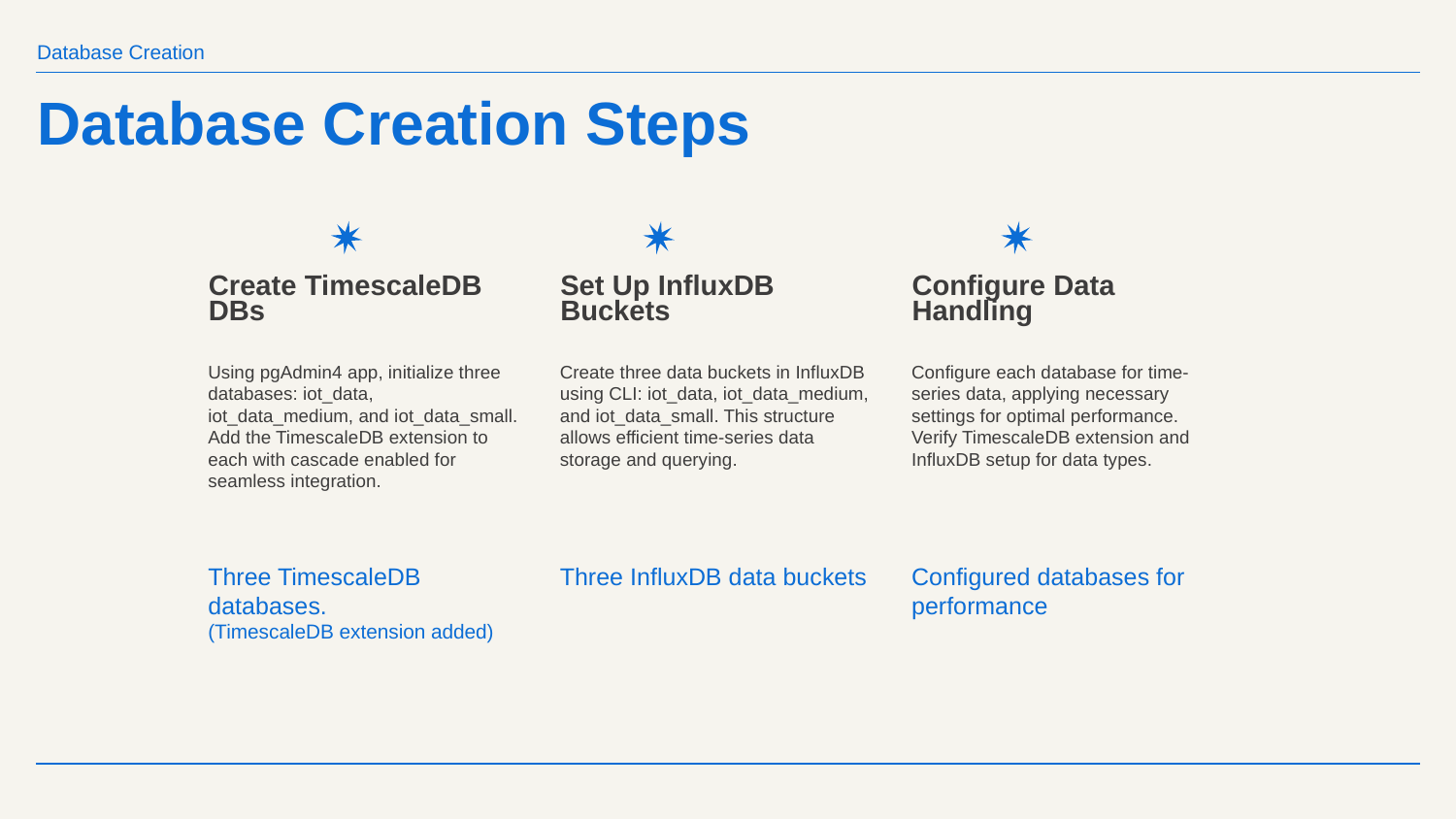

Database Creation
# Database Creation Steps

Create TimescaleDB DBs
Set Up InfluxDB Buckets
Configure Data Handling
Using pgAdmin4 app, initialize three databases: iot_data, iot_data_medium, and iot_data_small. Add the TimescaleDB extension to each with cascade enabled for seamless integration.
Create three data buckets in InfluxDB using CLI: iot_data, iot_data_medium, and iot_data_small. This structure allows efficient time-series data storage and querying.
Configure each database for time-series data, applying necessary settings for optimal performance. Verify TimescaleDB extension and InfluxDB setup for data types.
Three TimescaleDB databases.
(TimescaleDB extension added)
Three InfluxDB data buckets
Configured databases for performance